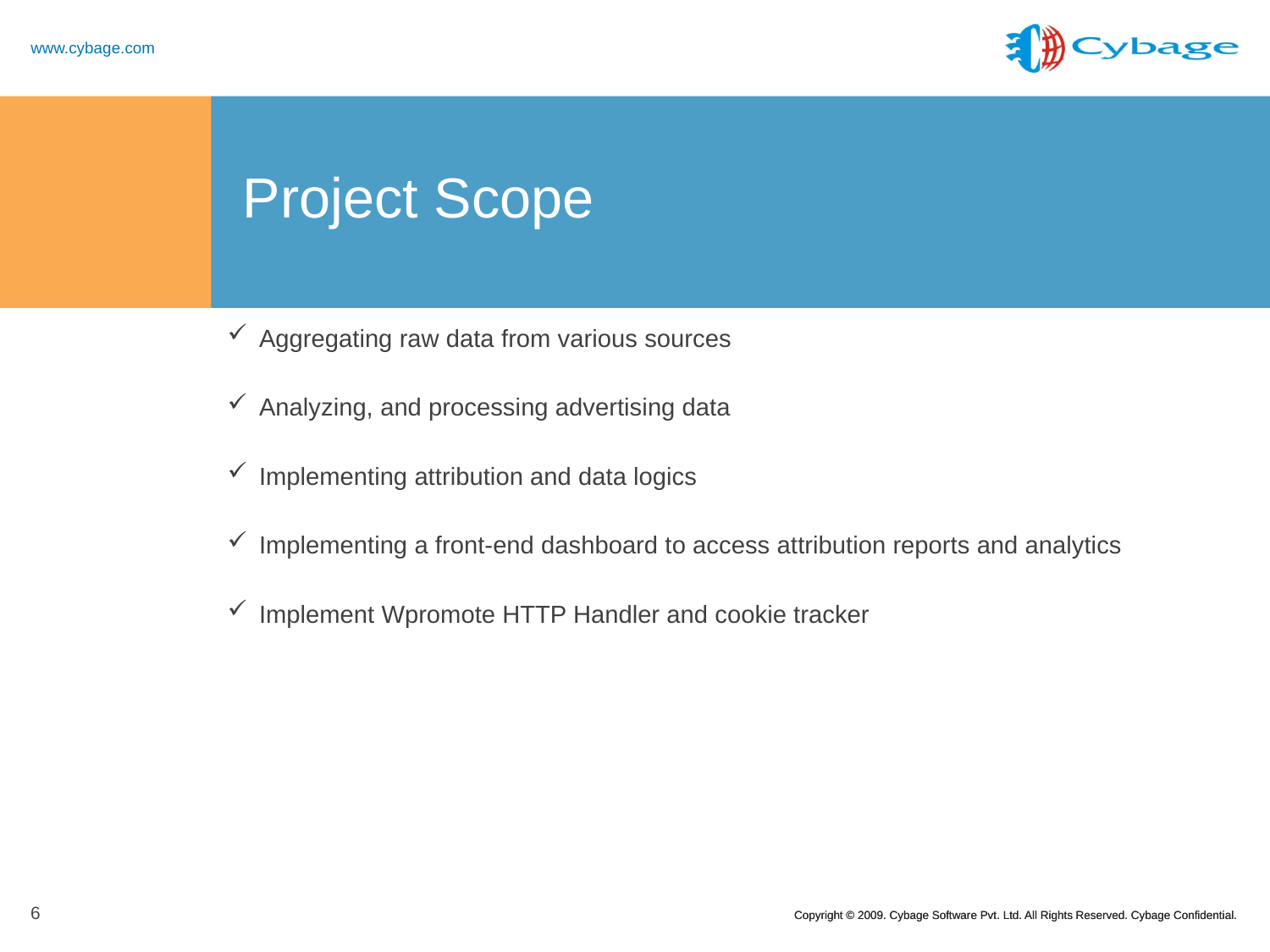

# Project Scope
Aggregating raw data from various sources

Analyzing, and processing advertising data

Implementing attribution and data logics

Implementing a front-end dashboard to access attribution reports and analytics

Implement Wpromote HTTP Handler and cookie tracker

6